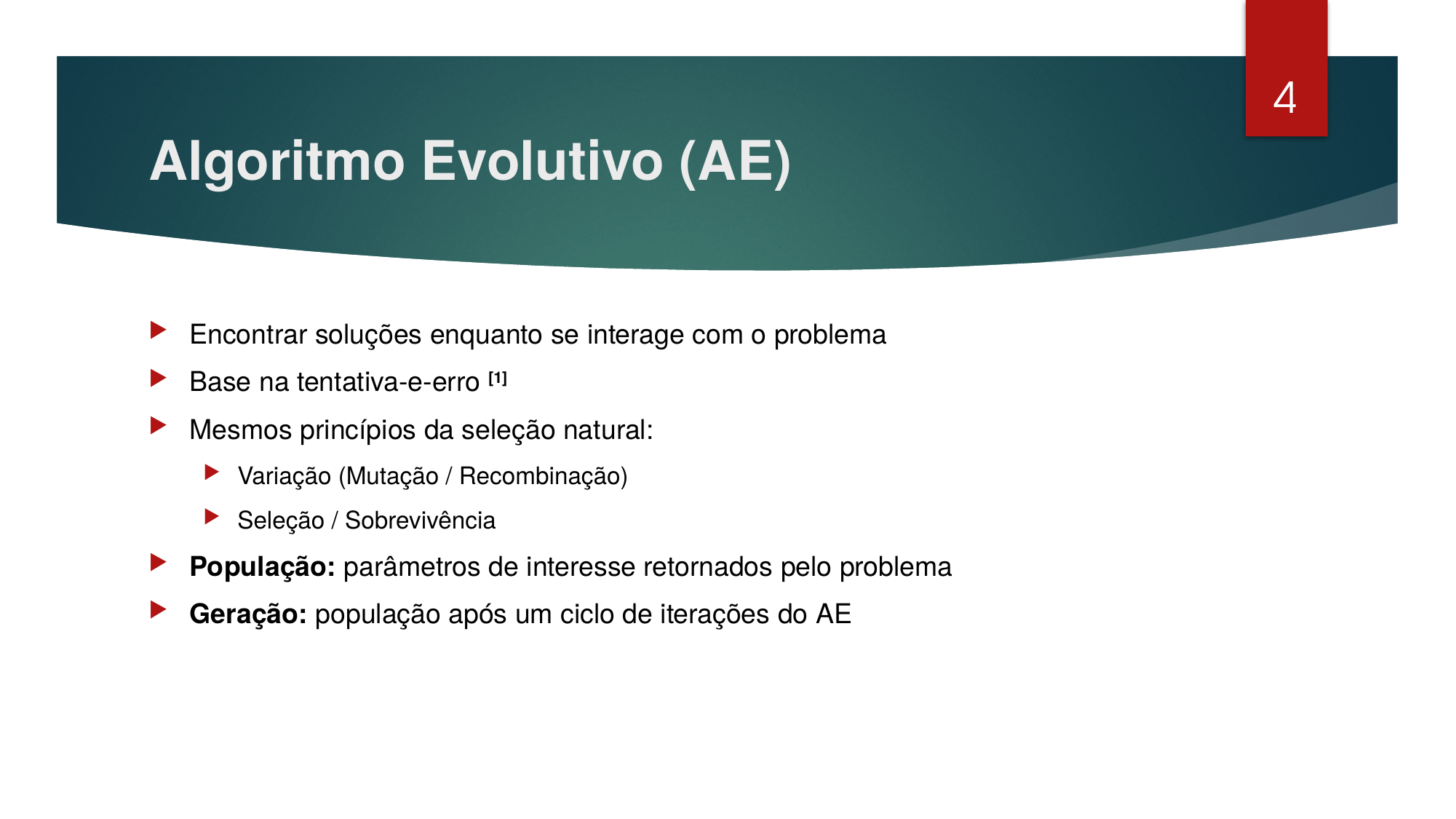

4
# Algoritmo Evolutivo (AE)
Encontrar soluções enquanto se interage com o problema
Base na tentativa-e-erro [1]
Mesmos princípios da seleção natural:
Variação (Mutação / Recombinação)
Seleção / Sobrevivência
População: parâmetros de interesse retornados pelo problema
Geração: população após um ciclo de iterações do AE